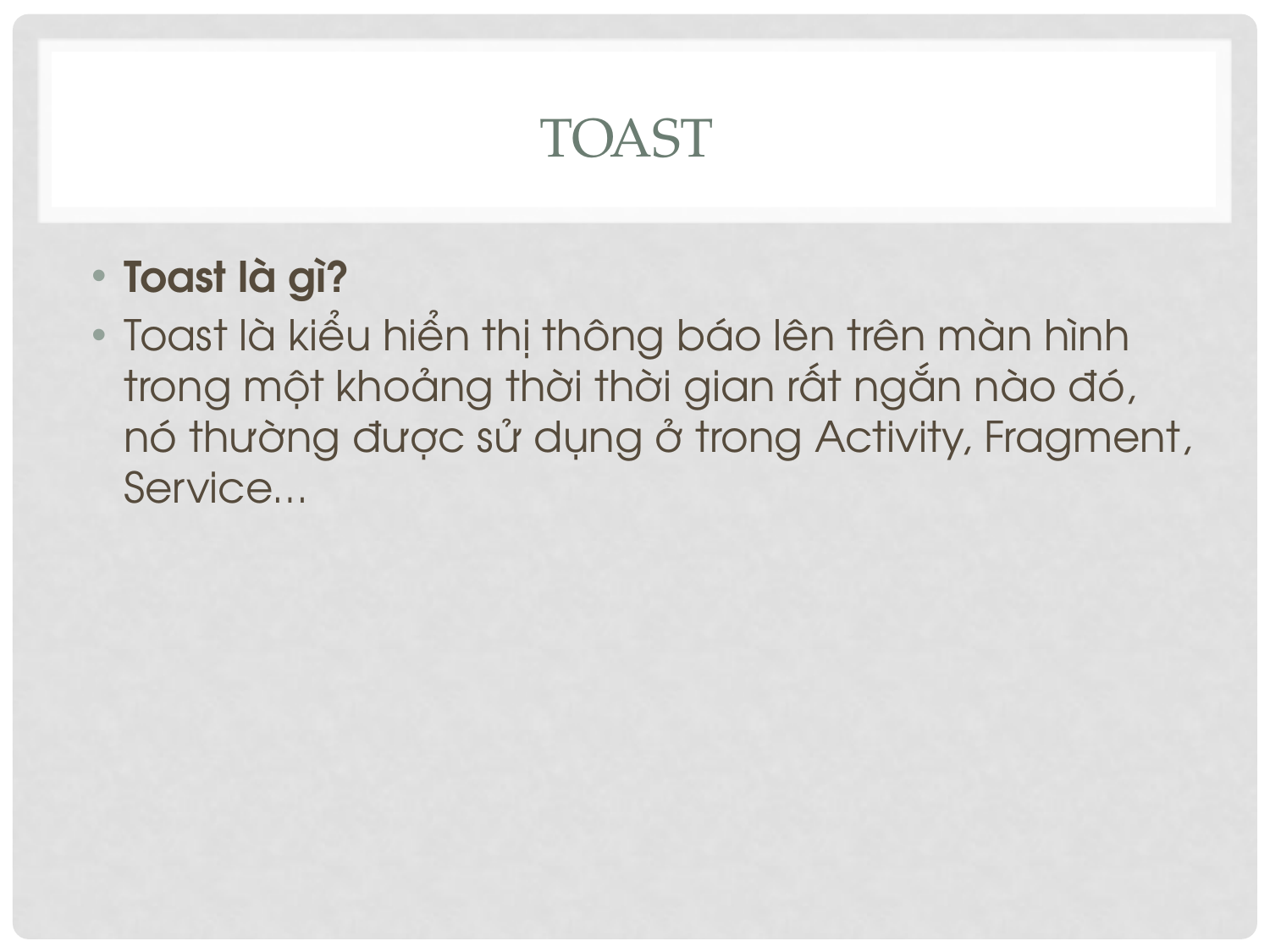

# TOAST
Toast là gì?
Toast là kiểu hiển thị thông báo lên trên màn hình trong một khoảng thời thời gian rất ngắn nào đó, nó thường được sử dụng ở trong Activity, Fragment, Service…